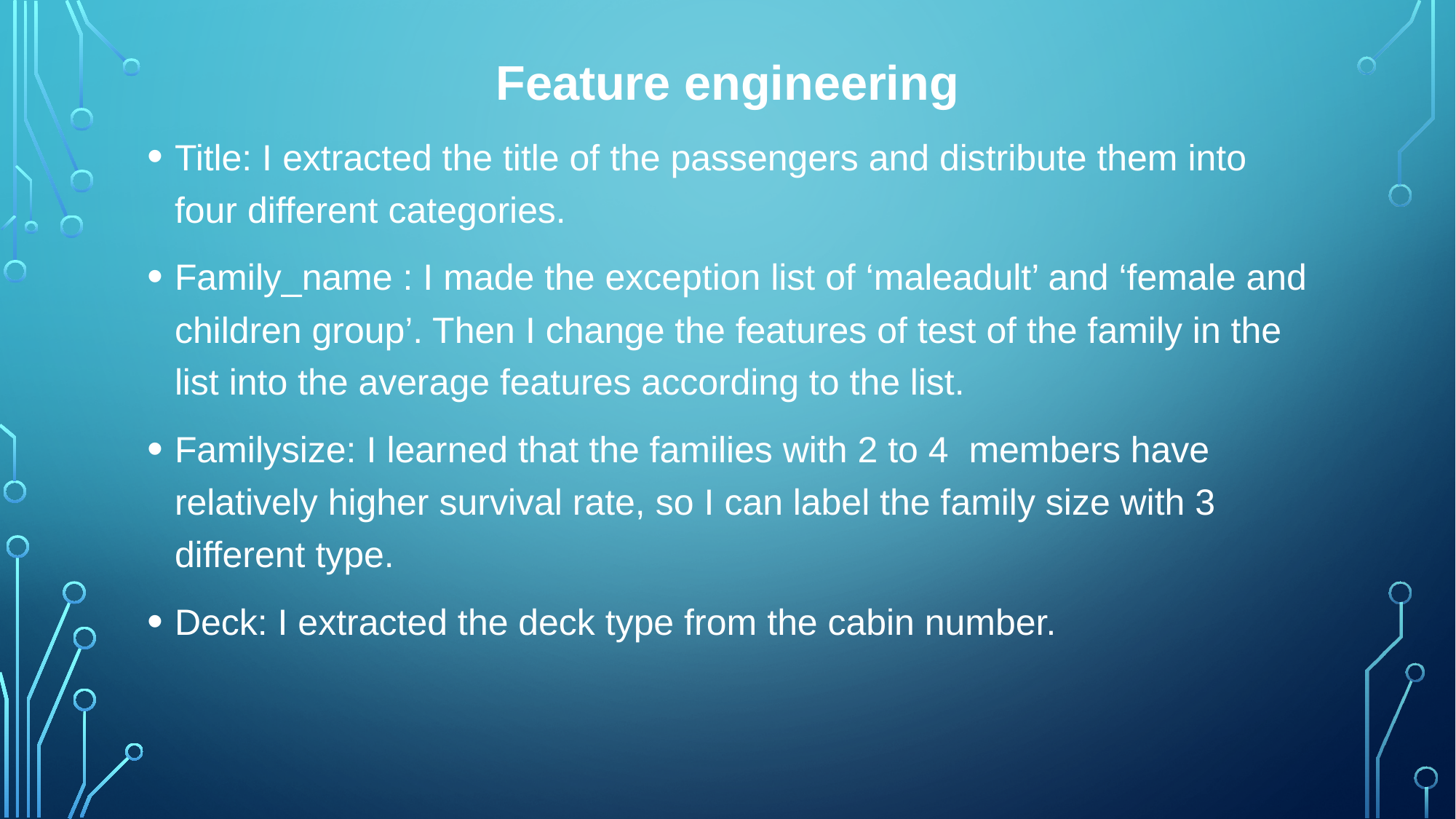

Feature engineering
Title: I extracted the title of the passengers and distribute them into four different categories.
Family_name : I made the exception list of ‘maleadult’ and ‘female and children group’. Then I change the features of test of the family in the list into the average features according to the list.
Familysize: I learned that the families with 2 to 4  members have relatively higher survival rate, so I can label the family size with 3 different type.
Deck: I extracted the deck type from the cabin number.